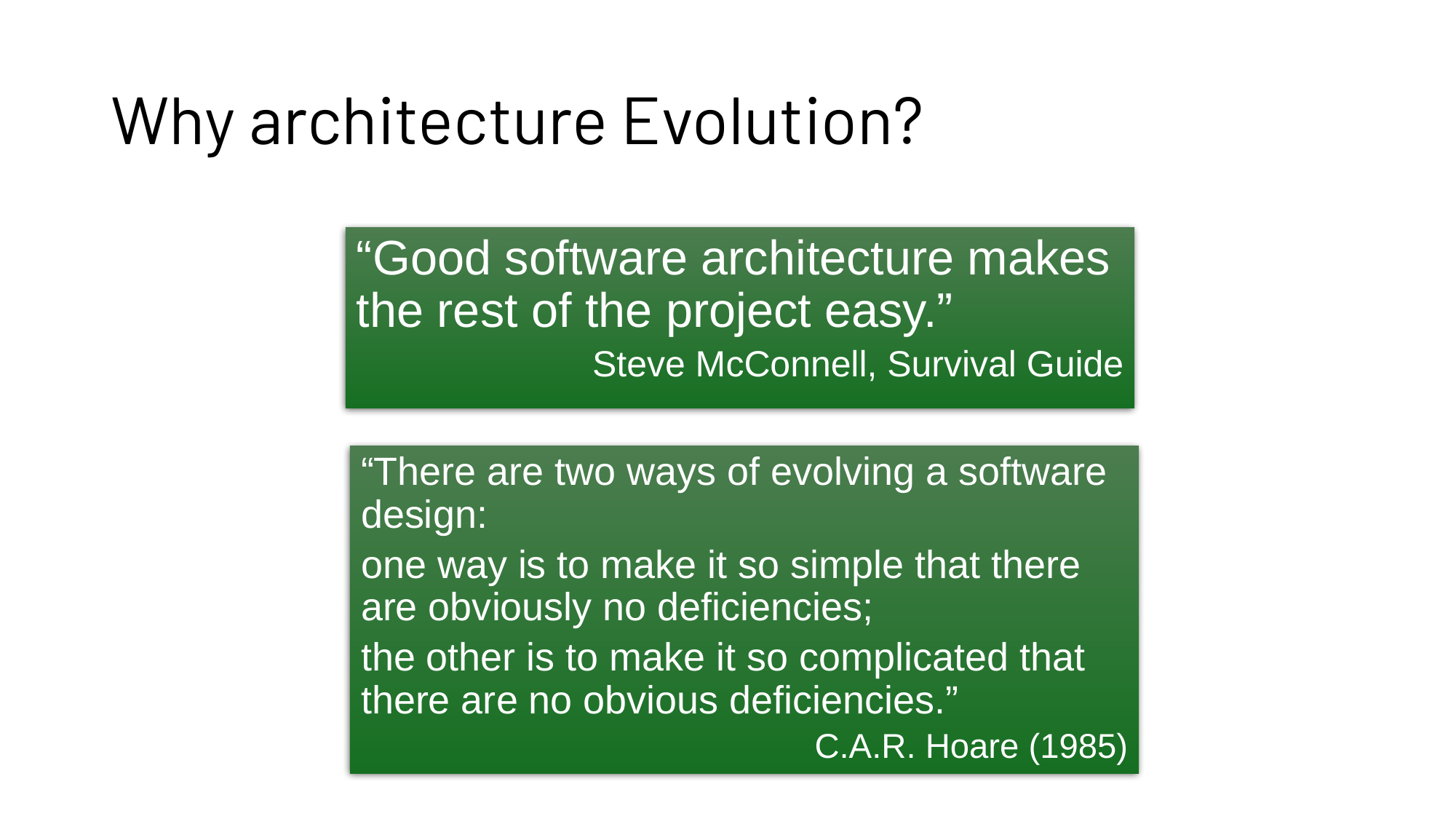

# Why architecture Evolution?
“Good software architecture makes the rest of the project easy.”
Steve McConnell, Survival Guide
“There are two ways of evolving a software design:
one way is to make it so simple that there are obviously no deficiencies;
the other is to make it so complicated that there are no obvious deficiencies.”
C.A.R. Hoare (1985)